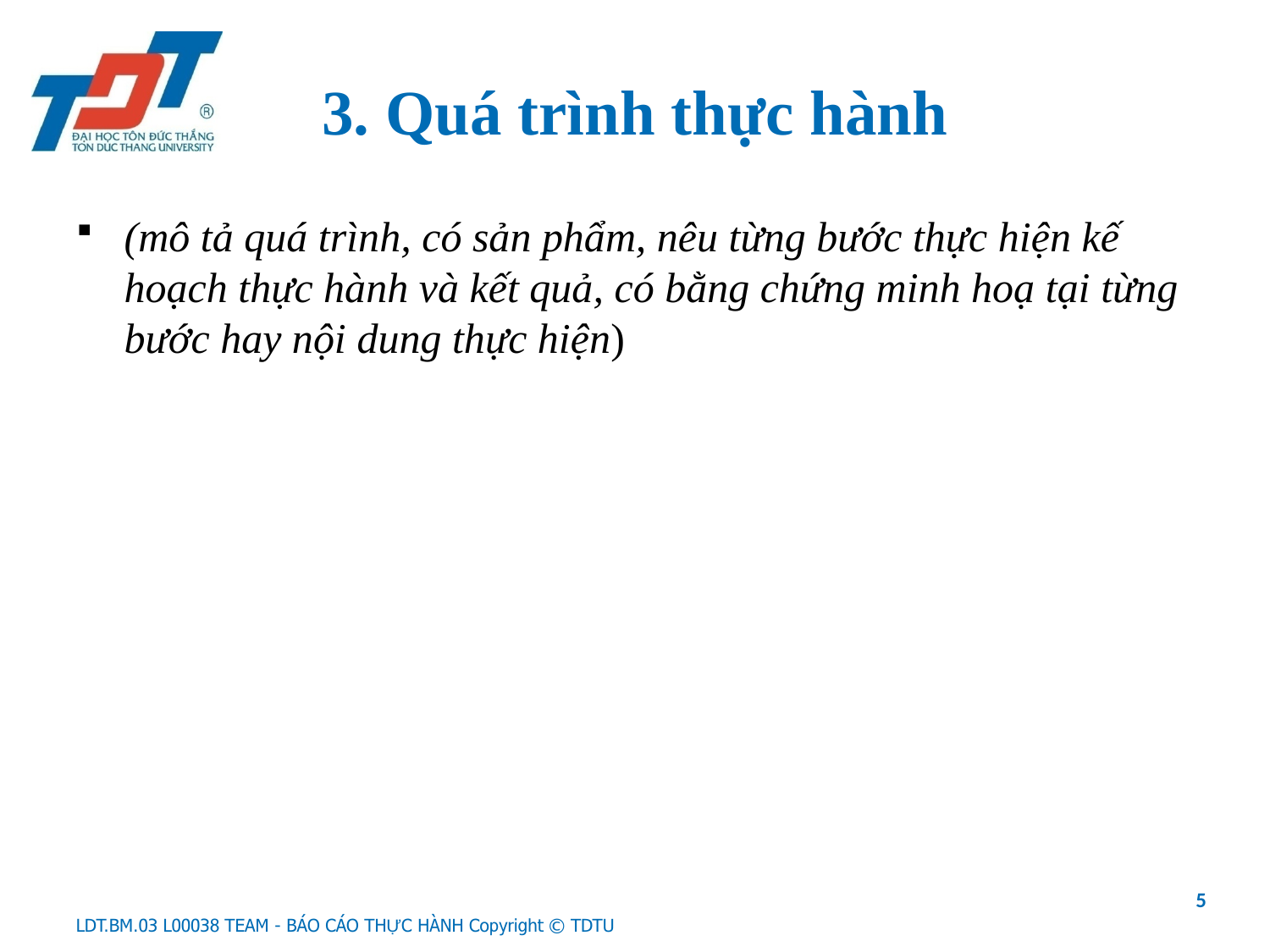

# 3. Quá trình thực hành
(mô tả quá trình, có sản phẩm, nêu từng bước thực hiện kế hoạch thực hành và kết quả, có bằng chứng minh hoạ tại từng bước hay nội dung thực hiện)